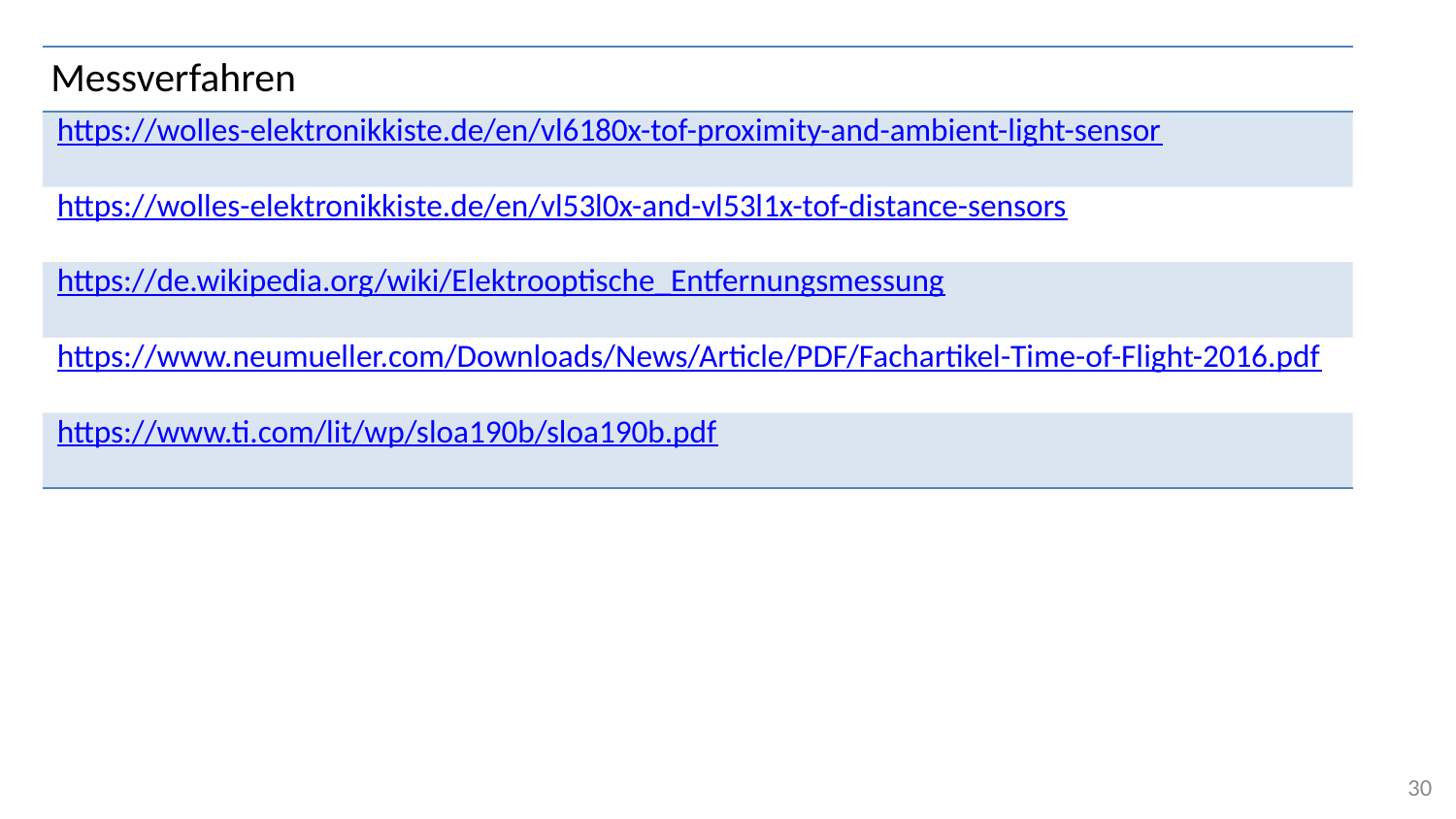

# Messverfahren
|  |
| --- |
| https://wolles-elektronikkiste.de/en/vl6180x-tof-proximity-and-ambient-light-sensor |
| https://wolles-elektronikkiste.de/en/vl53l0x-and-vl53l1x-tof-distance-sensors |
| https://de.wikipedia.org/wiki/Elektrooptische\_Entfernungsmessung |
| https://www.neumueller.com/Downloads/News/Article/PDF/Fachartikel-Time-of-Flight-2016.pdf |
| https://www.ti.com/lit/wp/sloa190b/sloa190b.pdf |
30